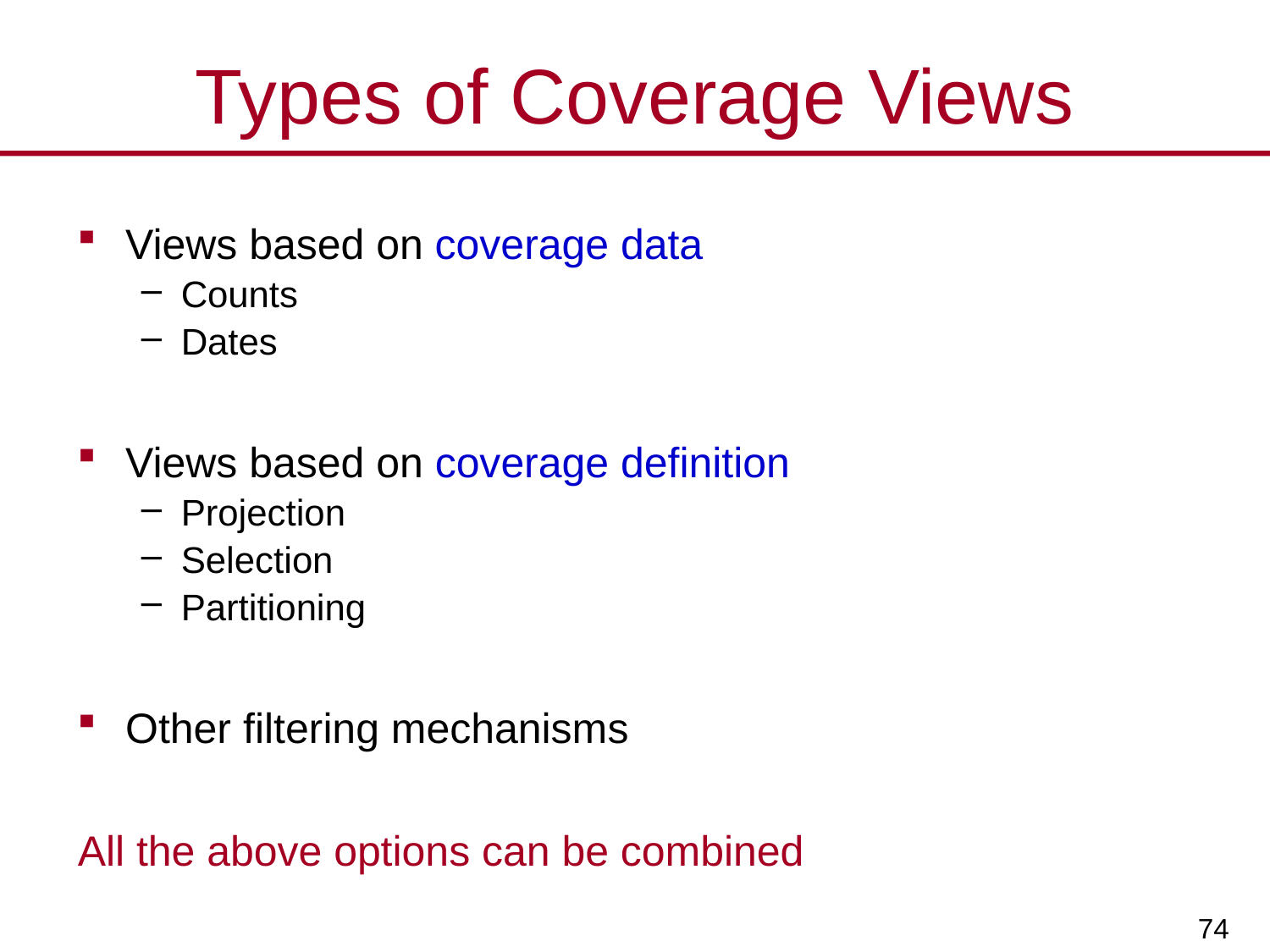

# Types of Coverage Views
Views based on coverage data
Counts
Dates

Views based on coverage definition
Projection
Selection
Partitioning

Other filtering mechanisms

All the above options can be combined